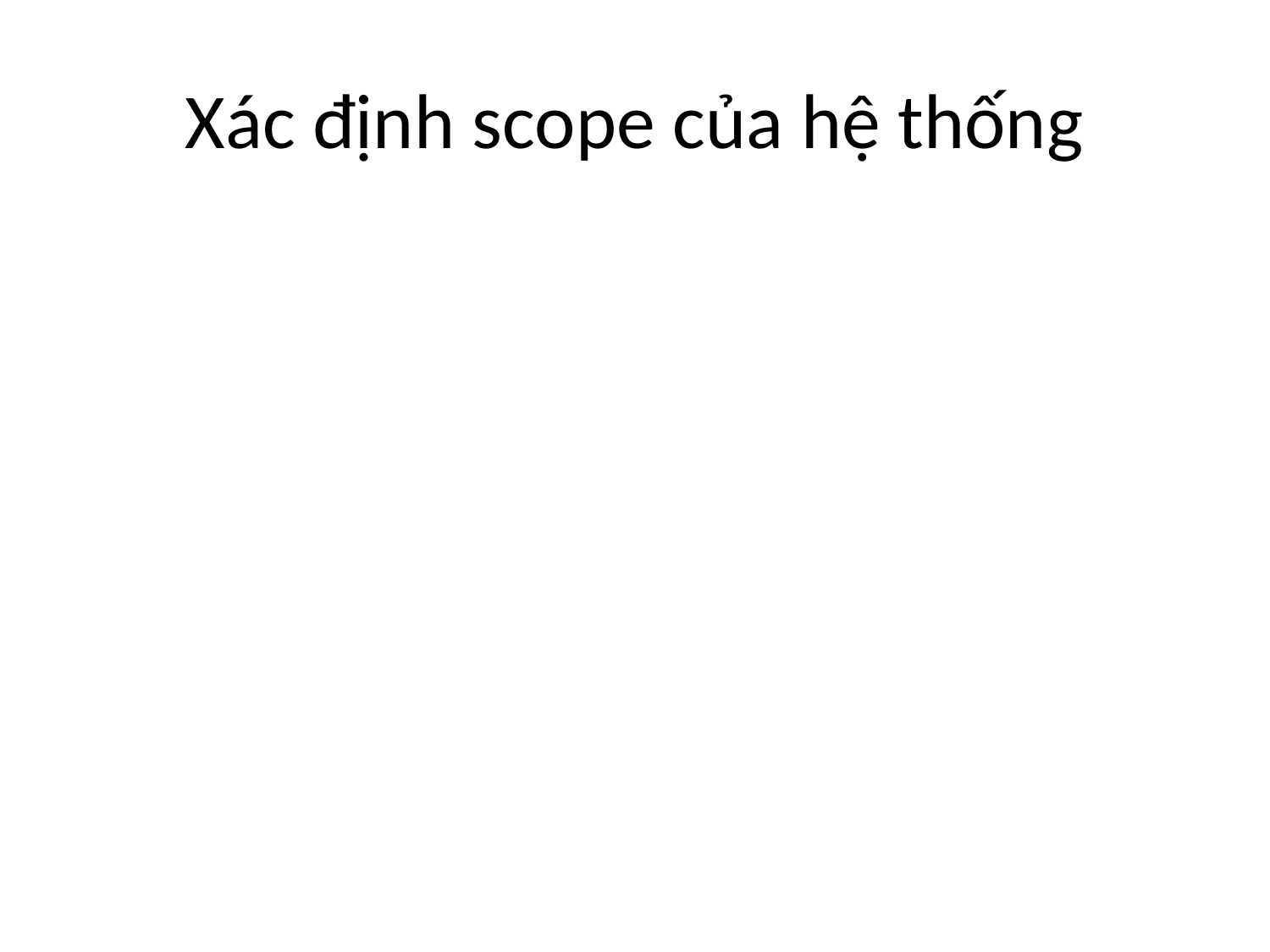

# Xác định scope của hệ thống